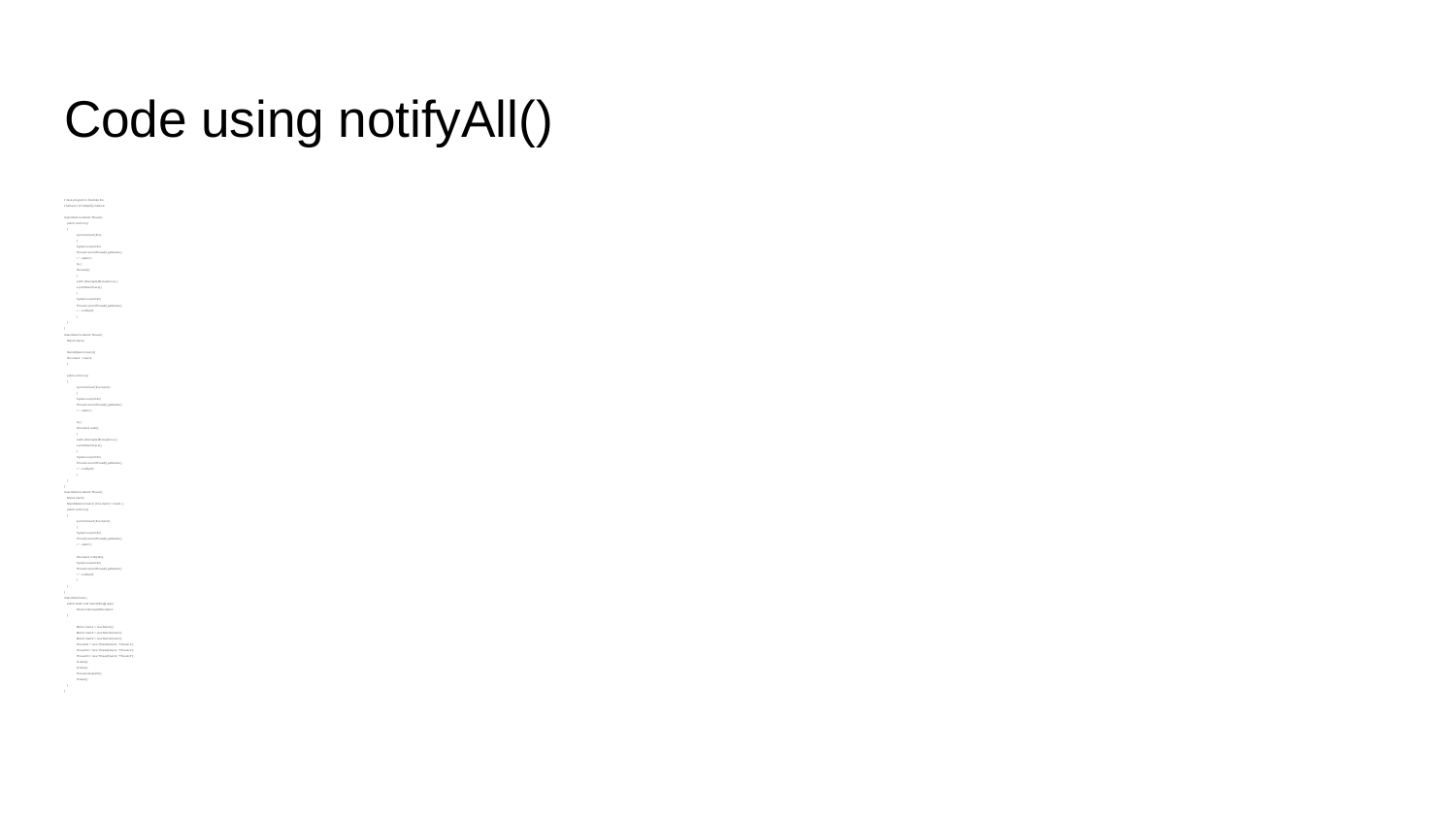

# Code using notifyAll()
// Java program to illustrate the
// behavior of notifyAll() method

class Main1 extends Thread {
    public void run()
    {
   	 synchronized (this)
   	 {
   		 System.out.println(
   			 Thread.currentThread().getName()
   			 + "...starts");
   		 try {
   			 this.wait();
   		 }
   		 catch (InterruptedException e) {
   			 e.printStackTrace();
   		 }
   		 System.out.println(
   			 Thread.currentThread().getName()
   			 + "...notified");
   	 }
    }
}
class Main2 extends Thread {
    Main1 main1;

    Main2(Main1 main1){
    this.main1 = main1;
    }

    public void run()
    {
   	 synchronized (this.main1)
   	 {
   		 System.out.println(
   			 Thread.currentThread().getName()
   			 + "...starts");

   		 try {
   			 this.main1.wait();
   		 }
   		 catch (InterruptedException e) {
   			 e.printStackTrace();
   		 }
   		 System.out.println(
   			 Thread.currentThread().getName()
   			 + "...notified");
   	 }
    }
}
class Main3 extends Thread {
    Main1 main1;
    Main3(Main1 main1) { this.main1 = main1; }
    public void run()
    {
   	 synchronized (this.main1)
   	 {
   		 System.out.println(
   			 Thread.currentThread().getName()
   			 + "...starts");

   		 this.main1.notifyAll();
   		 System.out.println(
   			 Thread.currentThread().getName()
   			 + "...notified");
   	 }
    }
}
class MainClass {
    public static void main(String[] args)
   	 throws InterruptedException
    {

   	 Main1 main1 = new Main1();
   	 Main2 main2 = new Main2(main1);
   	 Main3 main3 = new Main3(main1);
   	 Thread t1 = new Thread(main1, "Thread-1");
   	 Thread t2 = new Thread(main2, "Thread-2");
   	 Thread t3 = new Thread(main3, "Thread-3");
   	 t1.start();
   	 t2.start();
   	 Thread.sleep(100);
   	 t3.start();
    }
}